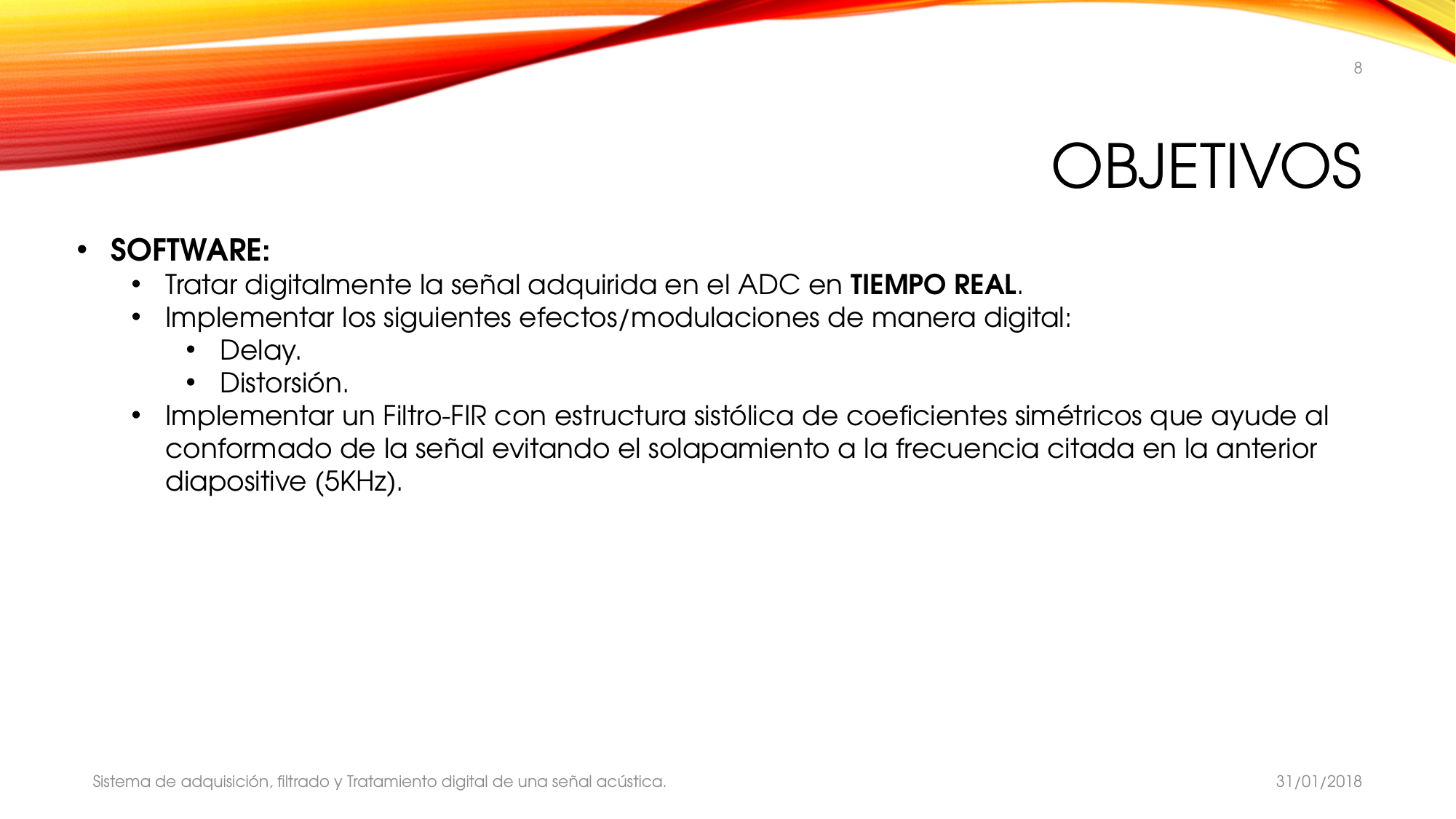

8
# Objetivos
SOFTWARE:
Tratar digitalmente la señal adquirida en el ADC en TIEMPO REAL.
Implementar los siguientes efectos/modulaciones de manera digital:
Delay.
Distorsión.
Implementar un Filtro-FIR con estructura sistólica de coeficientes simétricos que ayude al conformado de la señal evitando el solapamiento a la frecuencia citada en la anterior diapositive (5KHz).
Sistema de adquisición, filtrado y Tratamiento digital de una señal acústica.
31/01/2018